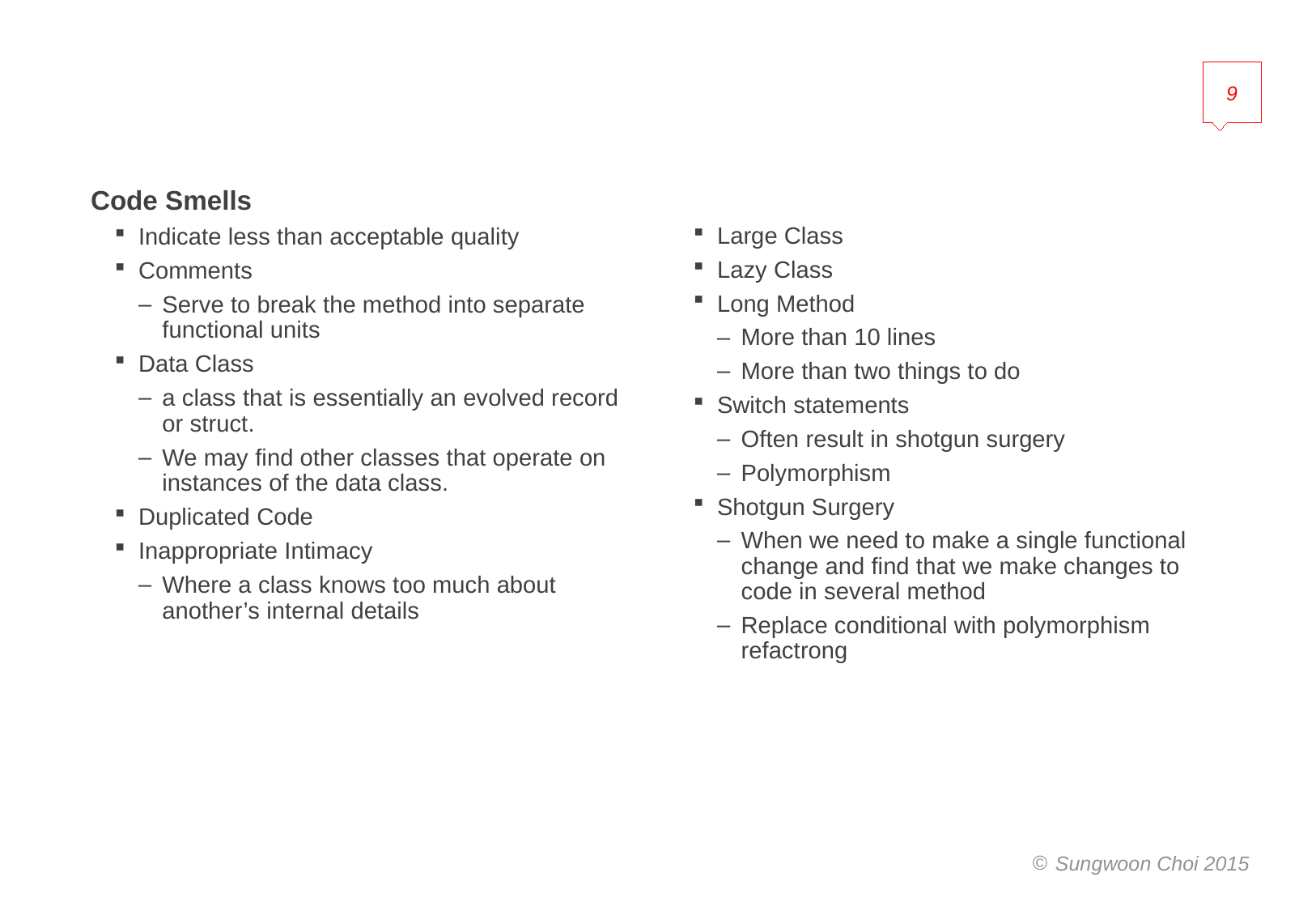

9
#

Large Class
Lazy Class
Long Method
More than 10 lines
More than two things to do
Switch statements
Often result in shotgun surgery
Polymorphism
Shotgun Surgery
When we need to make a single functional change and find that we make changes to code in several method
Replace conditional with polymorphism refactrong

Code Smells
Indicate less than acceptable quality
Comments
Serve to break the method into separate functional units
Data Class
a class that is essentially an evolved record or struct.
We may find other classes that operate on instances of the data class.
Duplicated Code
Inappropriate Intimacy
Where a class knows too much about another’s internal details

Sungwoon Choi 2015